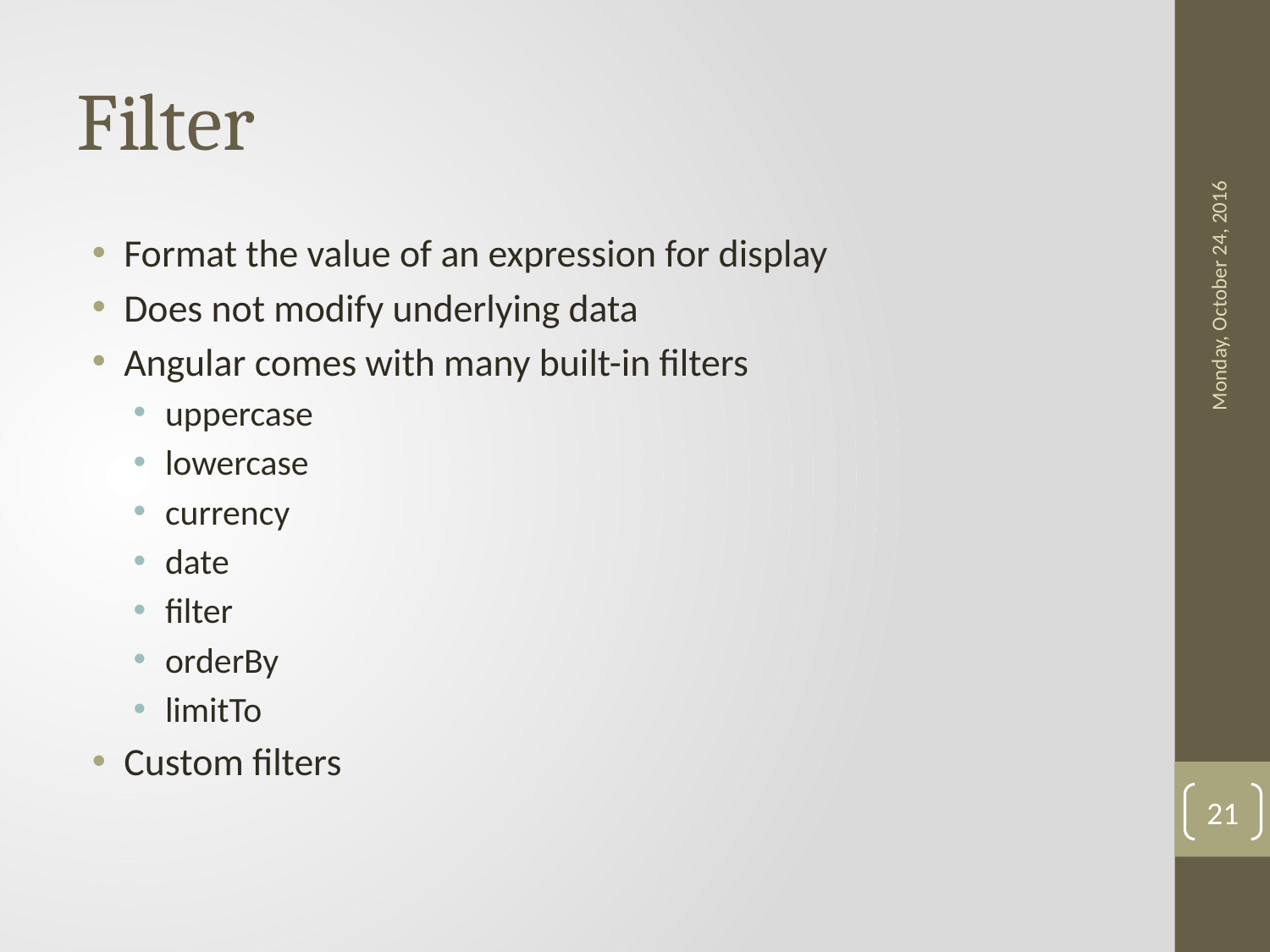

# Filter
Format the value of an expression for display
Does not modify underlying data
Angular comes with many built-in filters
uppercase
lowercase
currency
date
filter
orderBy
limitTo
Custom filters
Monday, October 24, 2016

21